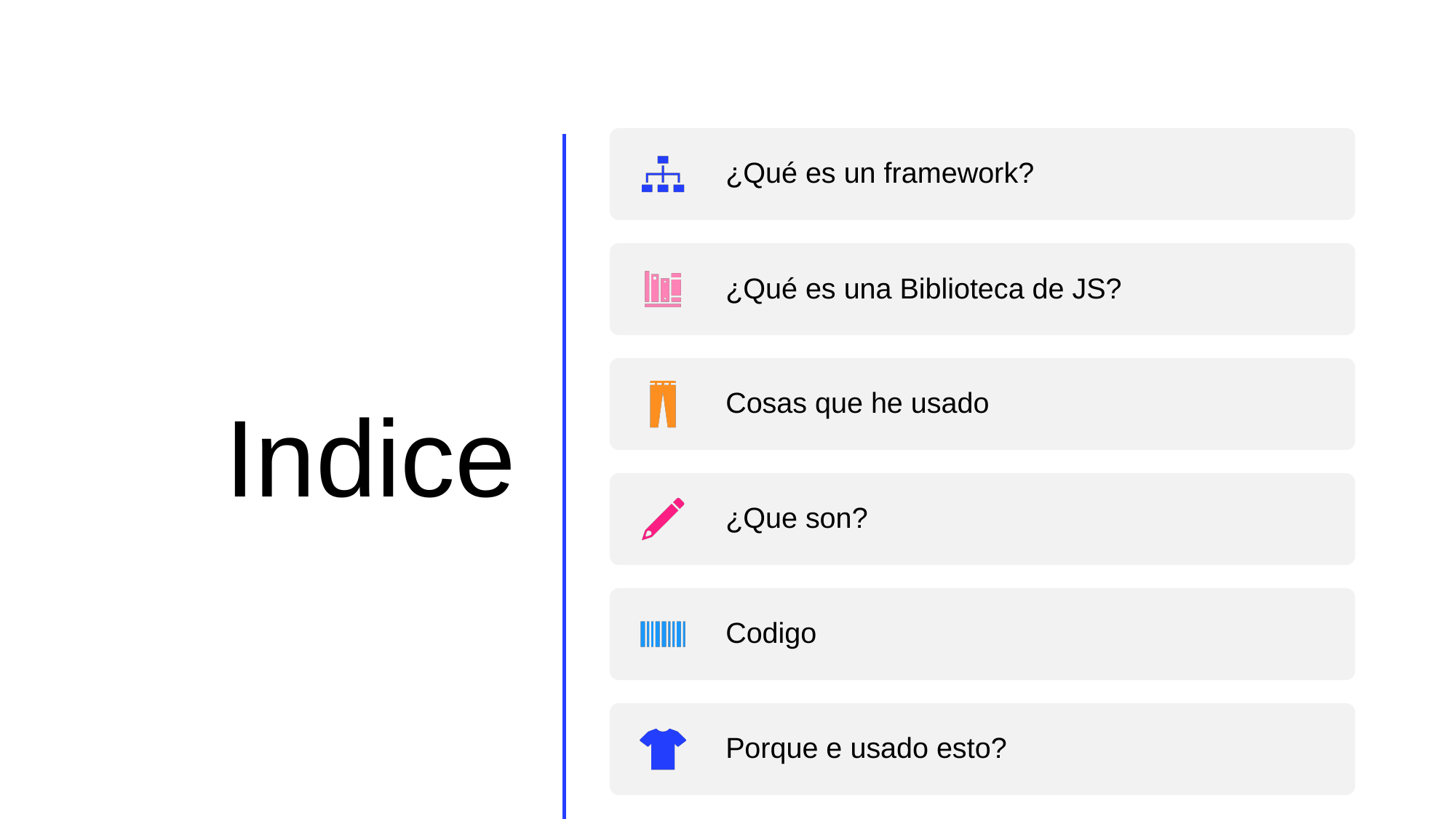

# Indice
¿Qué es un framework?
¿Qué es una Biblioteca de JS?
Cosas que he usado
¿Que son?
Codigo
Porque e usado esto?